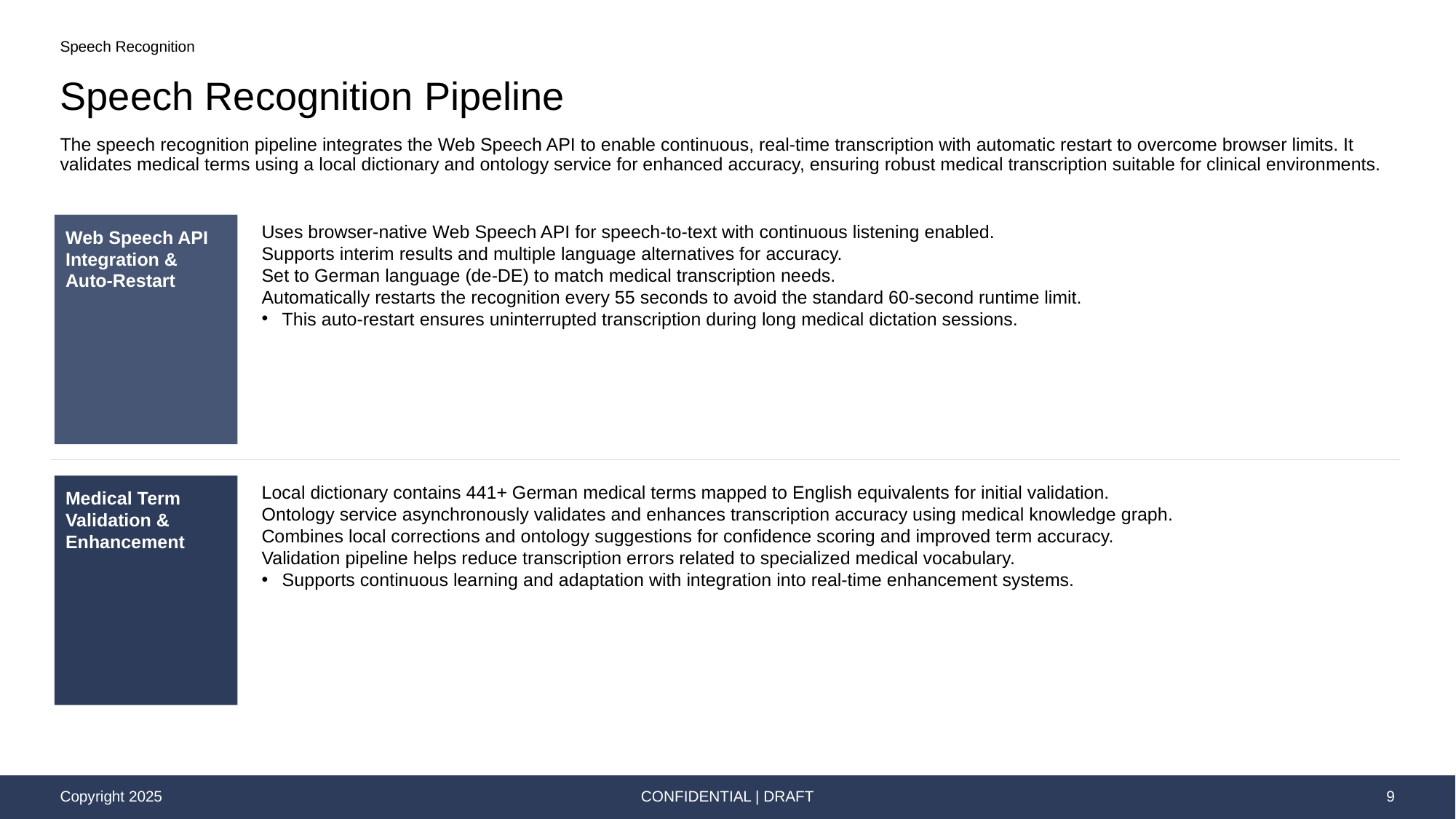

Speech Recognition
# Speech Recognition Pipeline
The speech recognition pipeline integrates the Web Speech API to enable continuous, real-time transcription with automatic restart to overcome browser limits. It validates medical terms using a local dictionary and ontology service for enhanced accuracy, ensuring robust medical transcription suitable for clinical environments.
Web Speech API Integration & Auto-Restart
Uses browser-native Web Speech API for speech-to-text with continuous listening enabled.
Supports interim results and multiple language alternatives for accuracy.
Set to German language (de-DE) to match medical transcription needs.
Automatically restarts the recognition every 55 seconds to avoid the standard 60-second runtime limit.
This auto-restart ensures uninterrupted transcription during long medical dictation sessions.
Medical Term Validation & Enhancement
Local dictionary contains 441+ German medical terms mapped to English equivalents for initial validation.
Ontology service asynchronously validates and enhances transcription accuracy using medical knowledge graph.
Combines local corrections and ontology suggestions for confidence scoring and improved term accuracy.
Validation pipeline helps reduce transcription errors related to specialized medical vocabulary.
Supports continuous learning and adaptation with integration into real-time enhancement systems.
CONFIDENTIAL | DRAFT
9